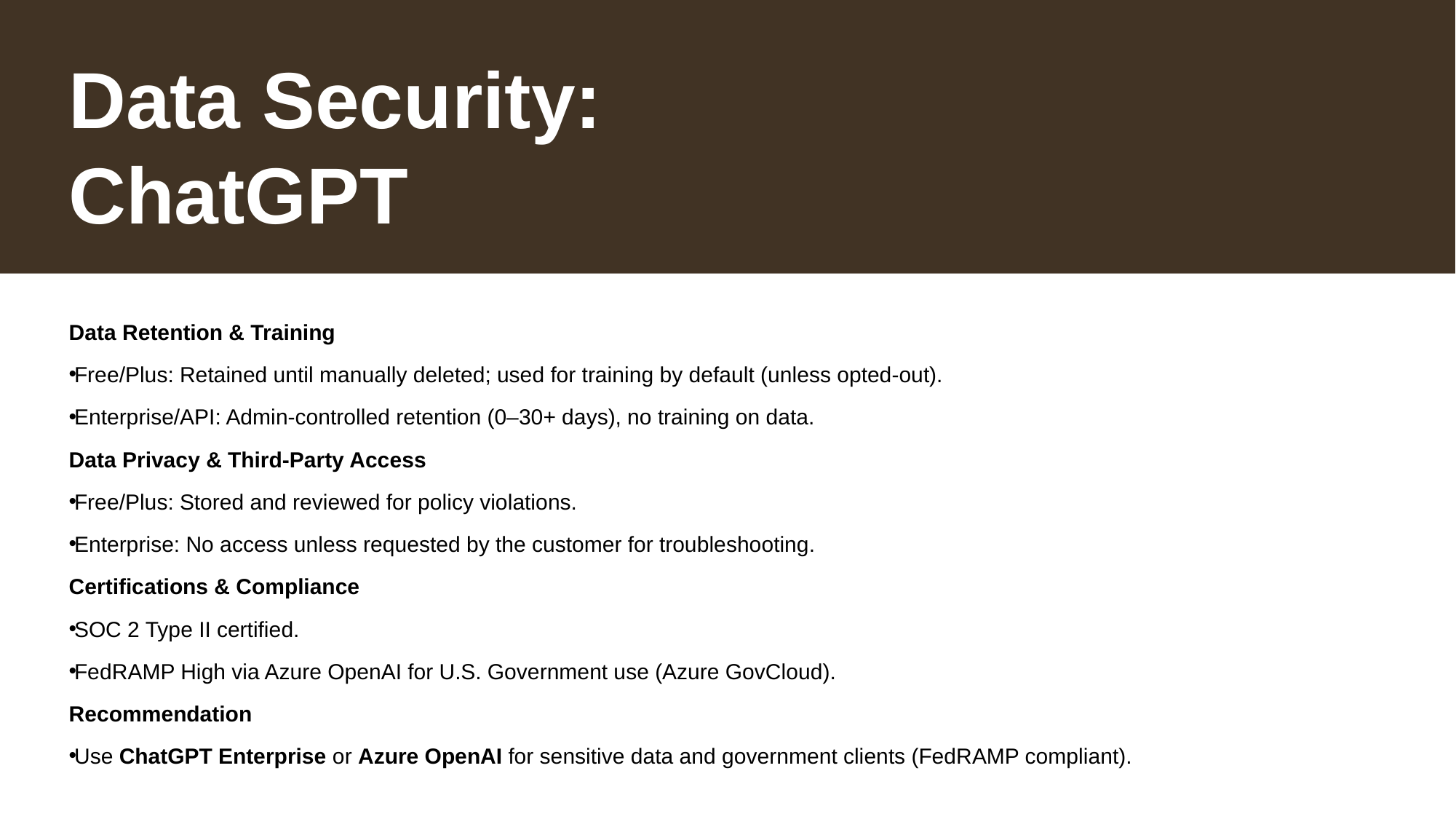

# Data Security: ChatGPT
Data Retention & Training
Free/Plus: Retained until manually deleted; used for training by default (unless opted-out).
Enterprise/API: Admin-controlled retention (0–30+ days), no training on data.
Data Privacy & Third-Party Access
Free/Plus: Stored and reviewed for policy violations.
Enterprise: No access unless requested by the customer for troubleshooting.
Certifications & Compliance
SOC 2 Type II certified.
FedRAMP High via Azure OpenAI for U.S. Government use (Azure GovCloud).
Recommendation
Use ChatGPT Enterprise or Azure OpenAI for sensitive data and government clients (FedRAMP compliant).